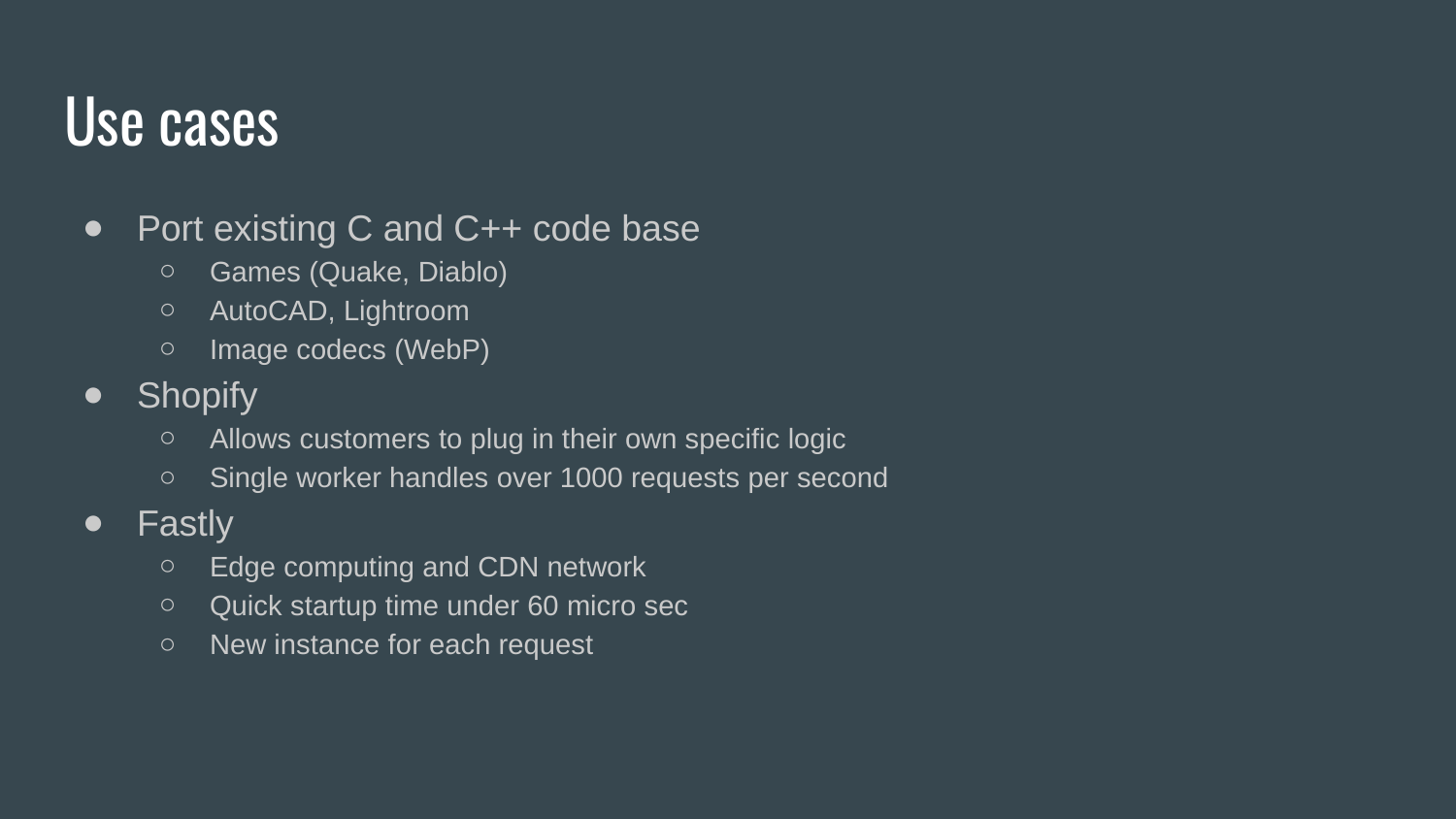

# Use cases
Port existing C and C++ code base
Games (Quake, Diablo)
AutoCAD, Lightroom
Image codecs (WebP)
Shopify
Allows customers to plug in their own specific logic
Single worker handles over 1000 requests per second
Fastly
Edge computing and CDN network
Quick startup time under 60 micro sec
New instance for each request